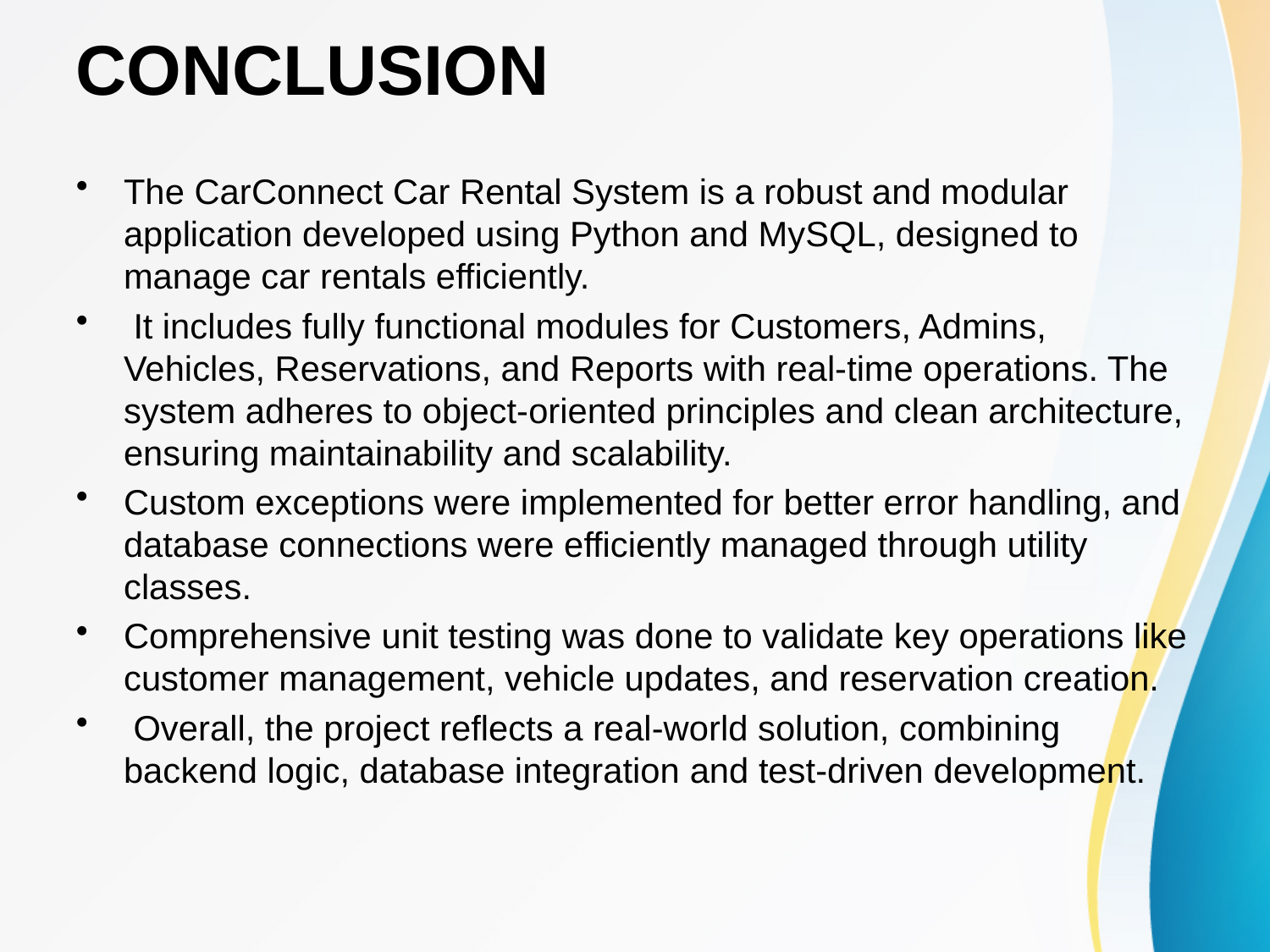

# CONCLUSION
The CarConnect Car Rental System is a robust and modular application developed using Python and MySQL, designed to manage car rentals efficiently.
 It includes fully functional modules for Customers, Admins, Vehicles, Reservations, and Reports with real-time operations. The system adheres to object-oriented principles and clean architecture, ensuring maintainability and scalability.
Custom exceptions were implemented for better error handling, and database connections were efficiently managed through utility classes.
Comprehensive unit testing was done to validate key operations like customer management, vehicle updates, and reservation creation.
 Overall, the project reflects a real-world solution, combining backend logic, database integration and test-driven development.